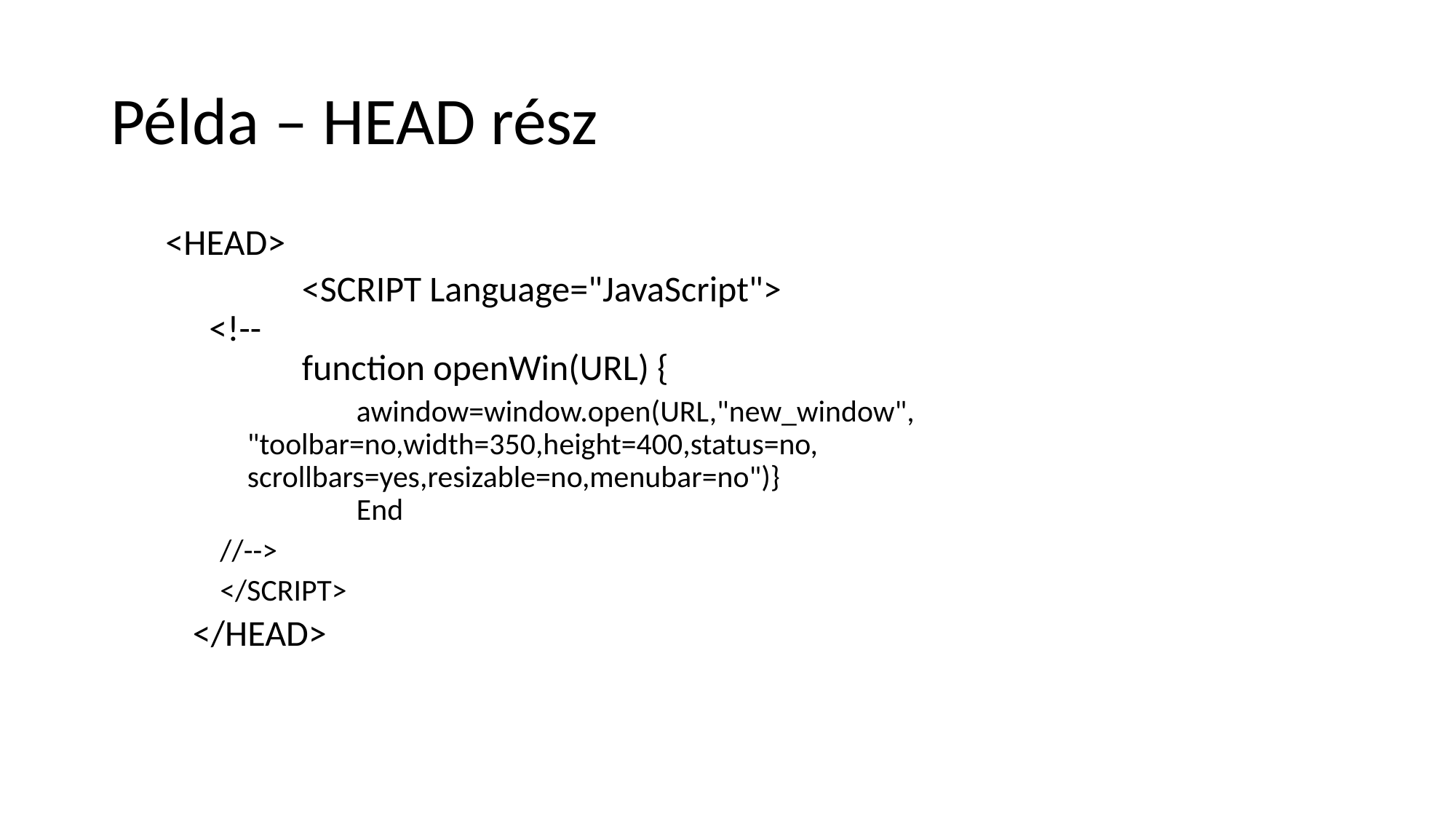

# Példa – HEAD rész
<HEAD>
		<SCRIPT Language="JavaScript">
  <!--
	function openWin(URL) {
		awindow=window.open(URL,"new_window",     	"toolbar=no,width=350,height=400,status=no, 	scrollbars=yes,resizable=no,menubar=no")}
	End
//-->
</SCRIPT>
	</HEAD>